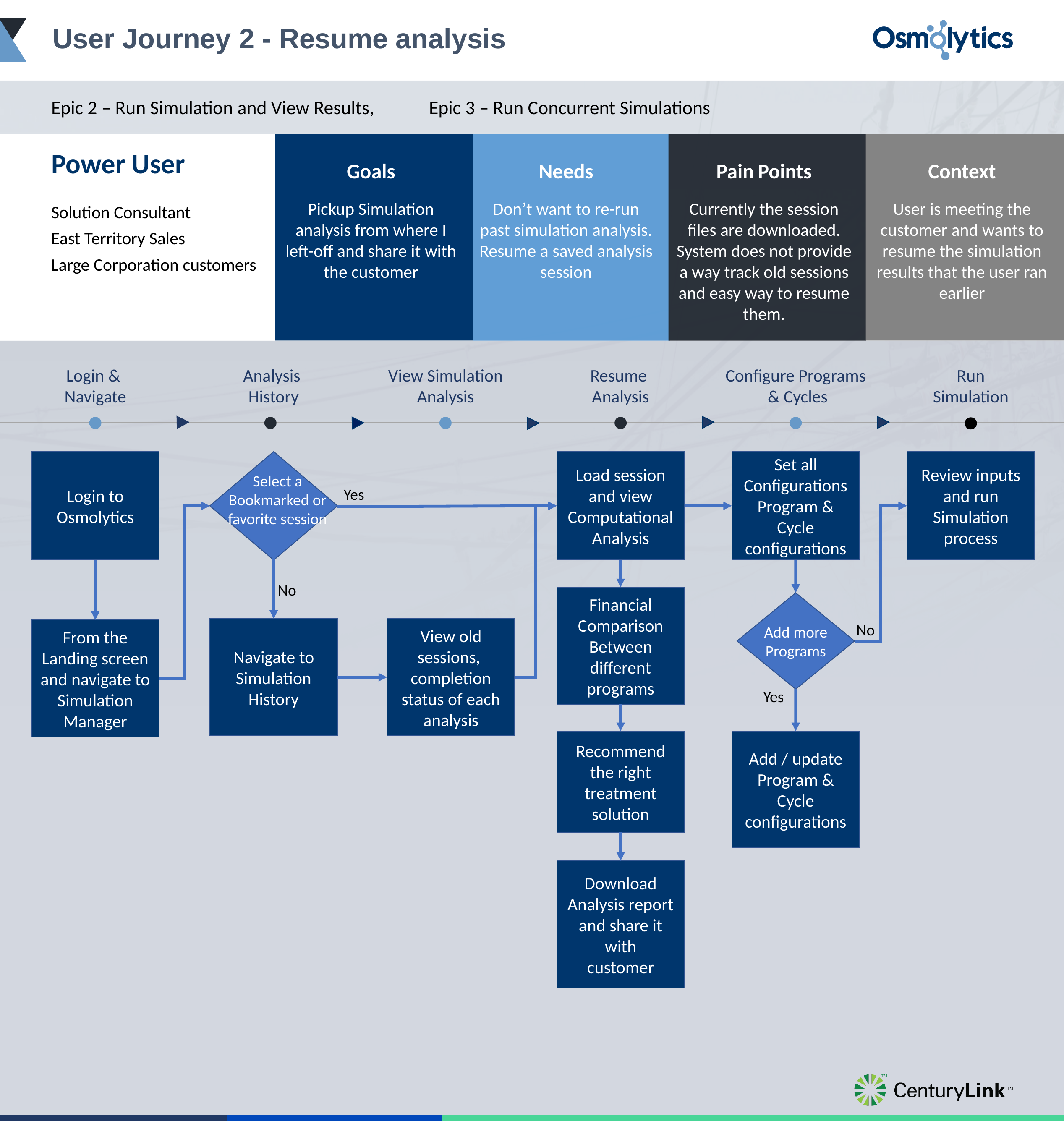

User Journey 2 - Resume analysis
Epic 2 – Run Simulation and View Results, 	Epic 3 – Run Concurrent Simulations
Power User
Goals
Needs
Pain Points
Context
Solution Consultant
East Territory Sales
Large Corporation customers
Pickup Simulation analysis from where I left-off and share it with the customer
Don’t want to re-run past simulation analysis. Resume a saved analysis session
Currently the session files are downloaded. System does not provide a way track old sessions and easy way to resume them.
User is meeting the customer and wants to resume the simulation results that the user ran earlier
Login &
Navigate
Analysis
History
View Simulation Analysis
Resume
Analysis
Configure Programs
 & Cycles
Run
Simulation

Login to
Osmolytics

Load session and view
Computational
Analysis
Set all Configurations Program &
Cycle configurations
Review inputs and run Simulation process
Select a Bookmarked or favorite session
Yes
No
Financial
Comparison
Between different
programs

No
Navigate to Simulation History
View old sessions,  completion status of each analysis
Add more Programs
From the Landing screen and navigate to Simulation Manager
Yes
Recommend the right treatment solution
Add / update Program &
Cycle configurations
Download
Analysis report and share it with
customer